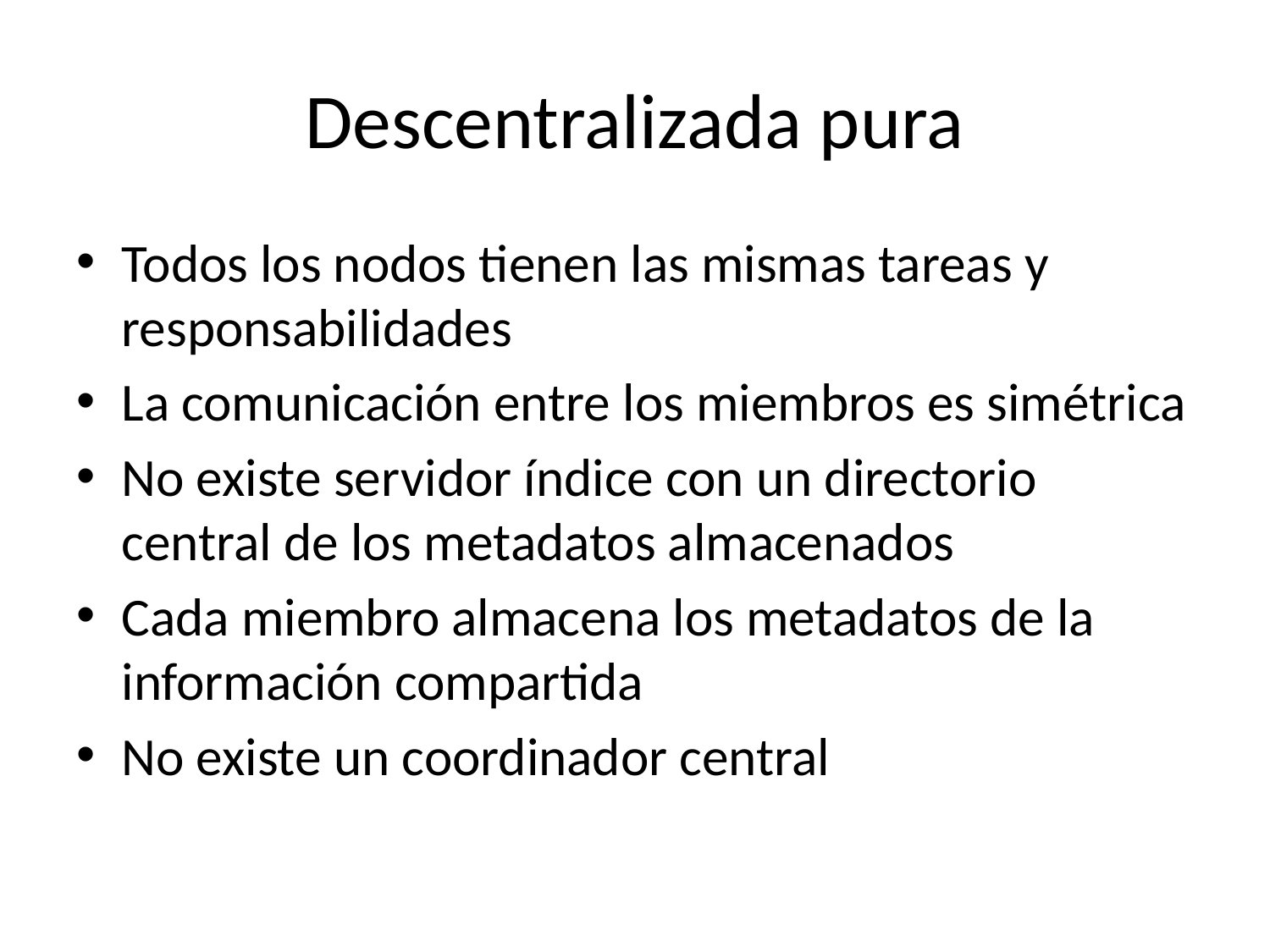

# Descentralizada pura
Todos los nodos tienen las mismas tareas y responsabilidades
La comunicación entre los miembros es simétrica
No existe servidor índice con un directorio central de los metadatos almacenados
Cada miembro almacena los metadatos de la información compartida
No existe un coordinador central